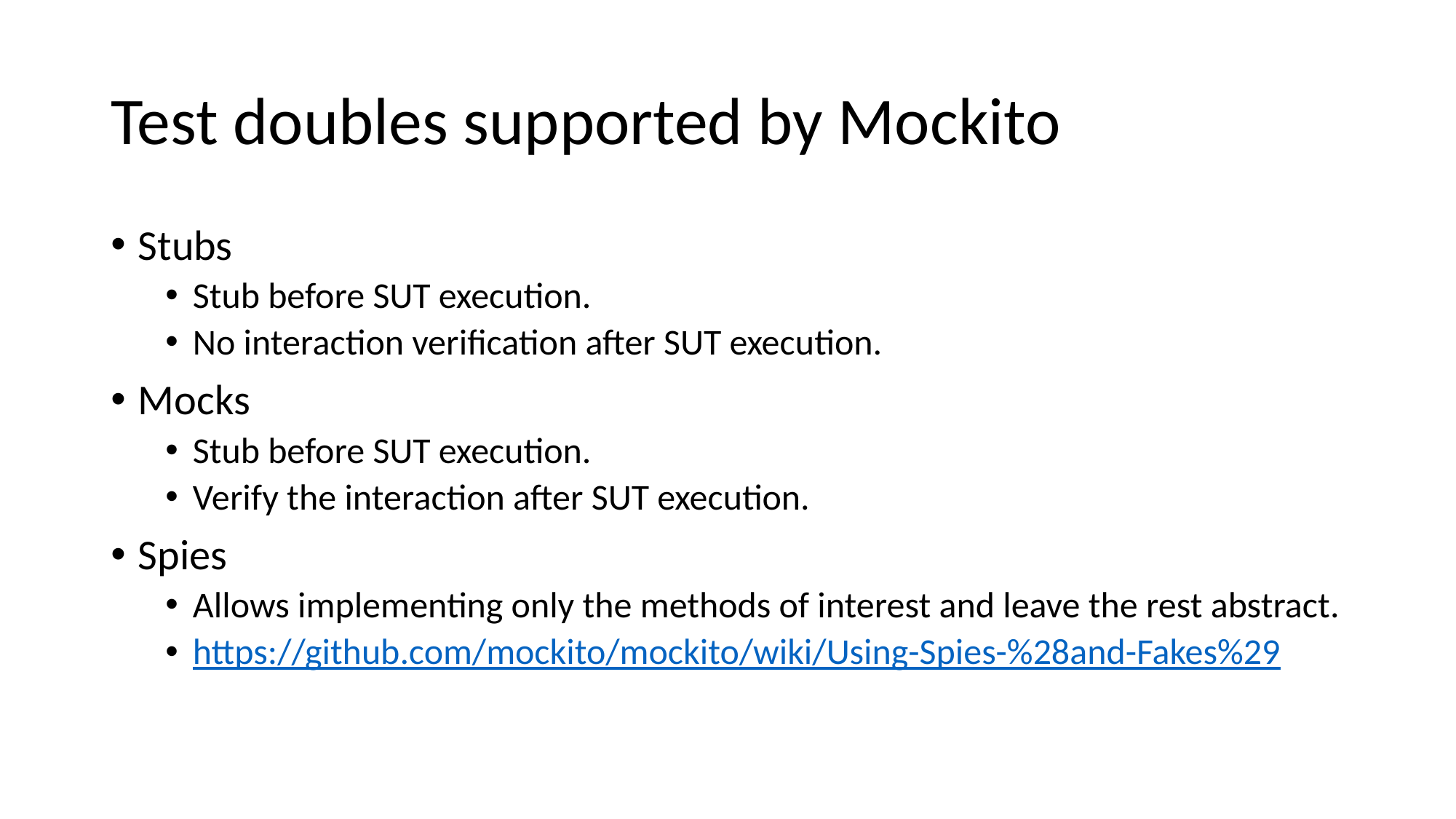

# Test doubles supported by Mockito
Stubs
Stub before SUT execution.
No interaction verification after SUT execution.
Mocks
Stub before SUT execution.
Verify the interaction after SUT execution.
Spies
Allows implementing only the methods of interest and leave the rest abstract.
https://github.com/mockito/mockito/wiki/Using-Spies-%28and-Fakes%29